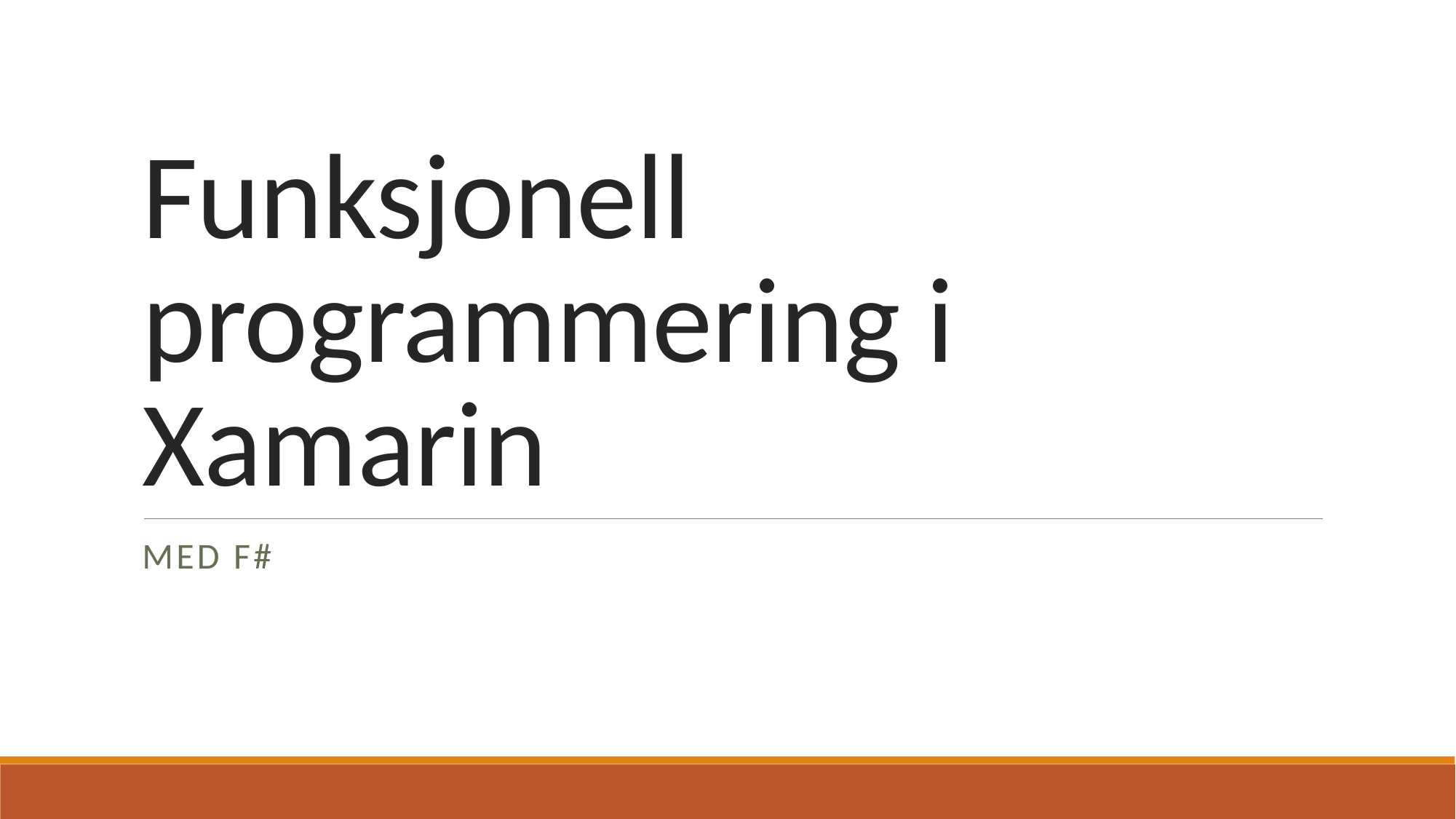

# Funksjonell programmering i Xamarin
med F#